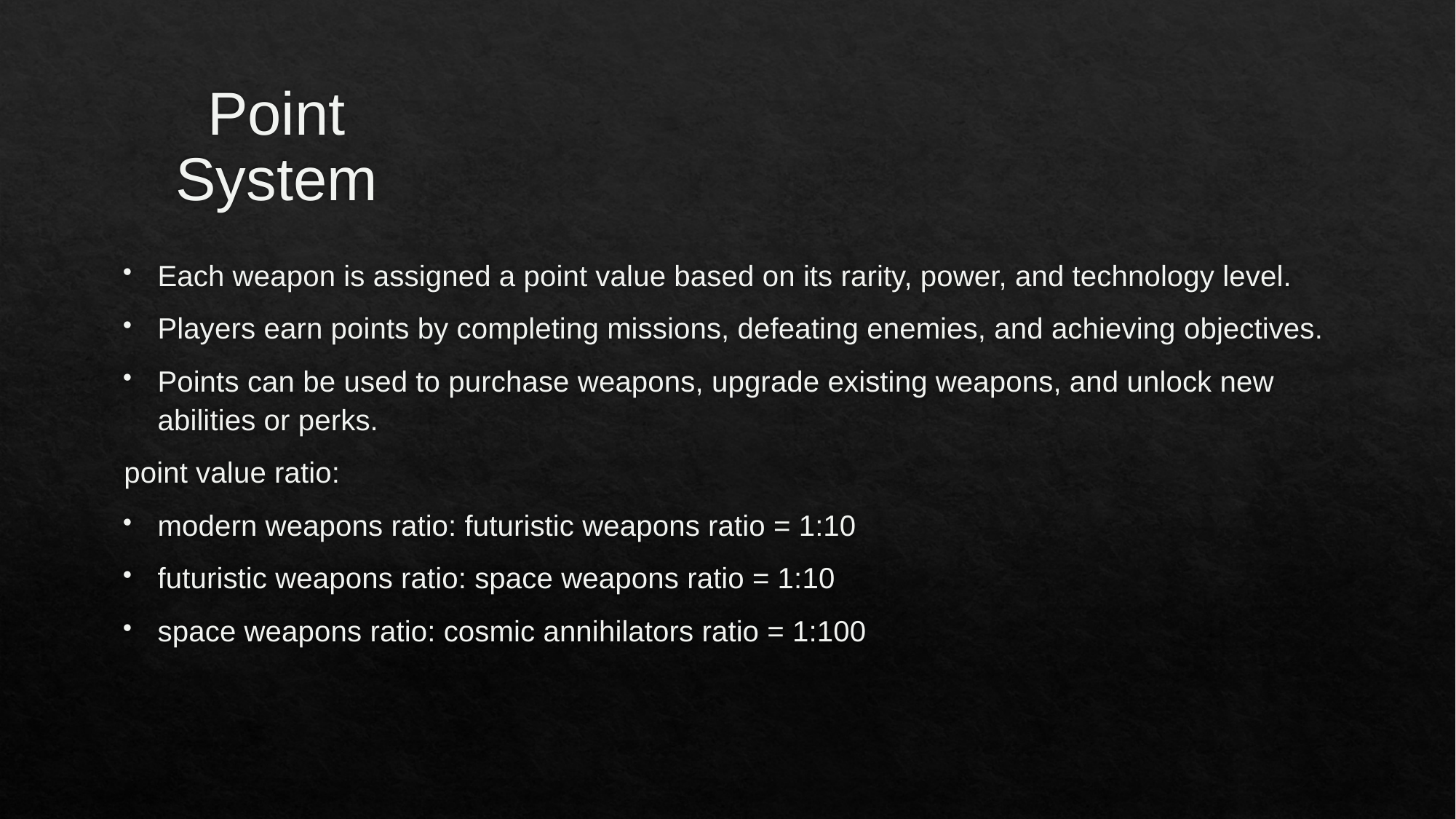

# Point System
Each weapon is assigned a point value based on its rarity, power, and technology level.
Players earn points by completing missions, defeating enemies, and achieving objectives.
Points can be used to purchase weapons, upgrade existing weapons, and unlock new abilities or perks.
point value ratio:
modern weapons ratio: futuristic weapons ratio = 1:10
futuristic weapons ratio: space weapons ratio = 1:10
space weapons ratio: cosmic annihilators ratio = 1:100